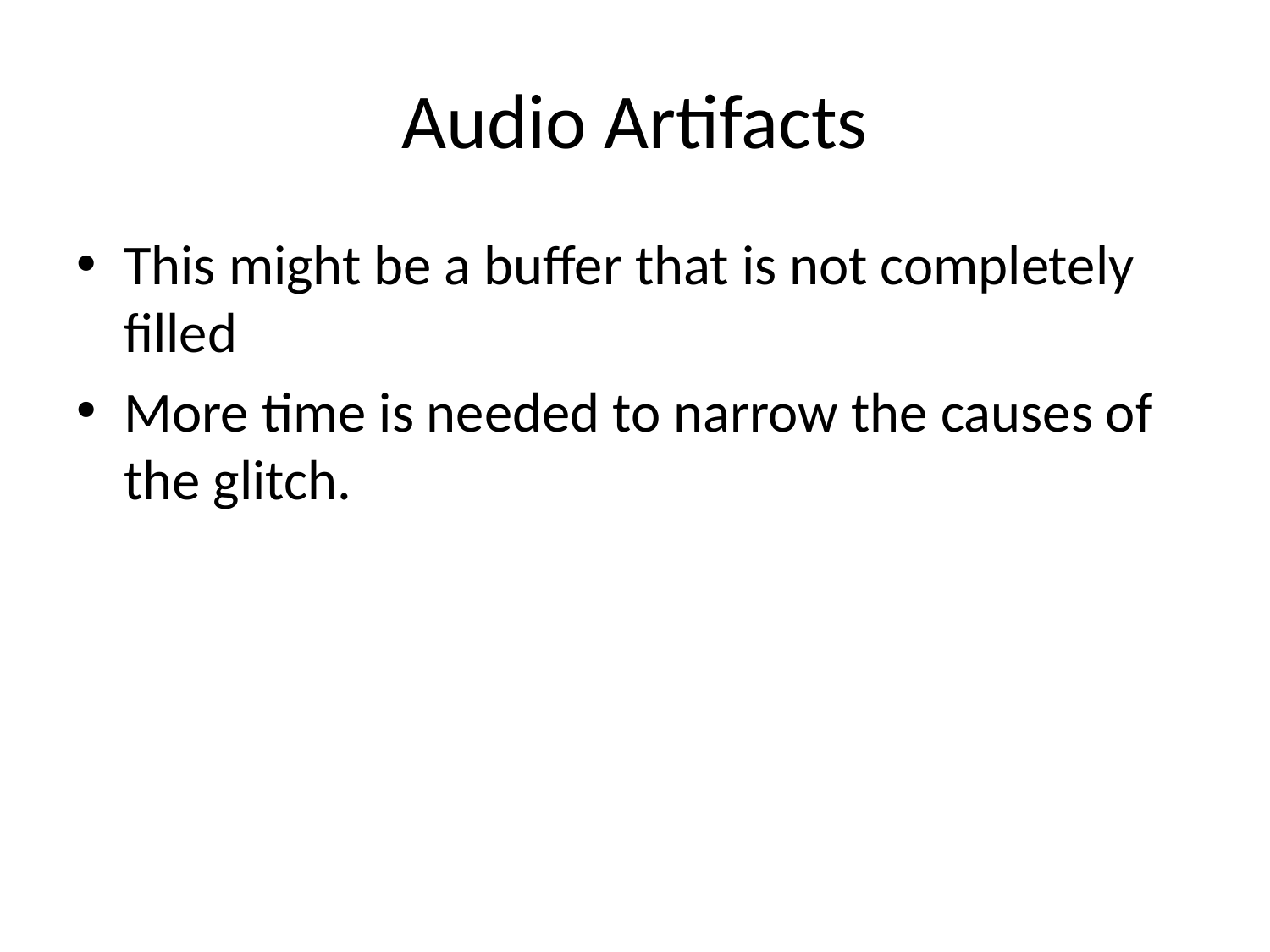

# Audio Artifacts
This might be a buffer that is not completely filled
More time is needed to narrow the causes of the glitch.